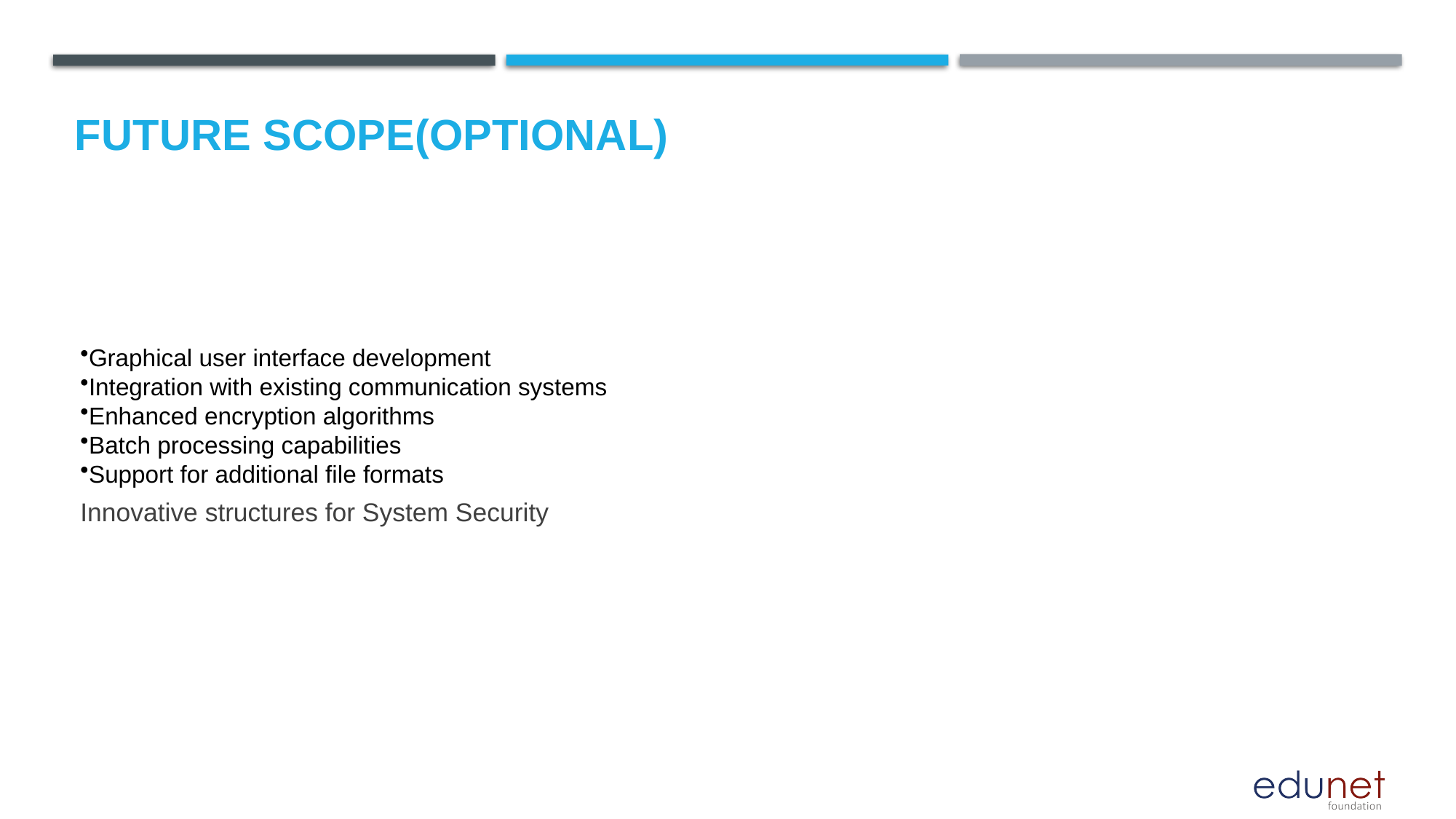

Future scope(optional)
Graphical user interface development
Integration with existing communication systems
Enhanced encryption algorithms
Batch processing capabilities
Support for additional file formats
Innovative structures for System Security